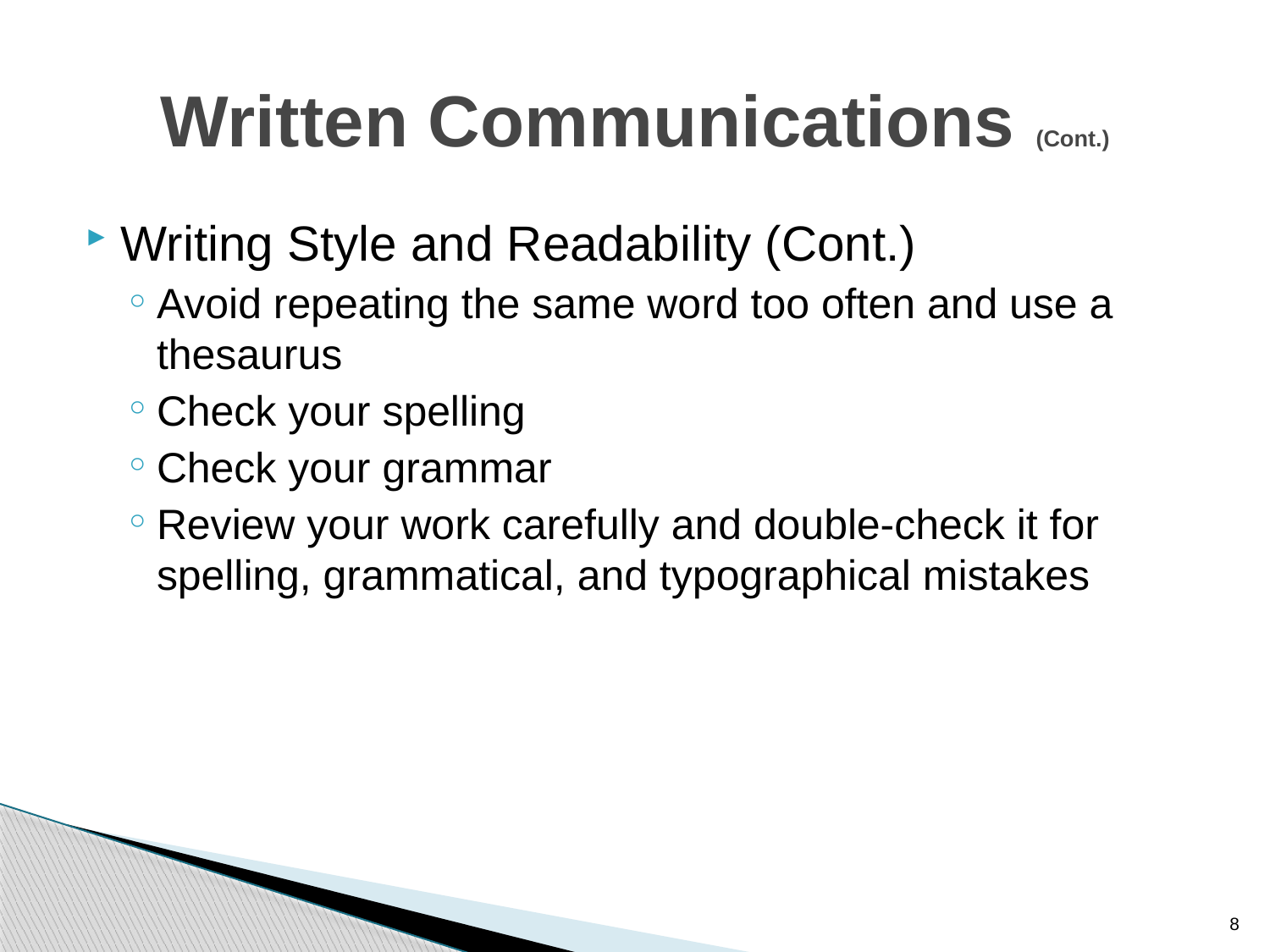

# Written Communications (Cont.)
Writing Style and Readability (Cont.)
Avoid repeating the same word too often and use a thesaurus
Check your spelling
Check your grammar
Review your work carefully and double-check it for spelling, grammatical, and typographical mistakes
8